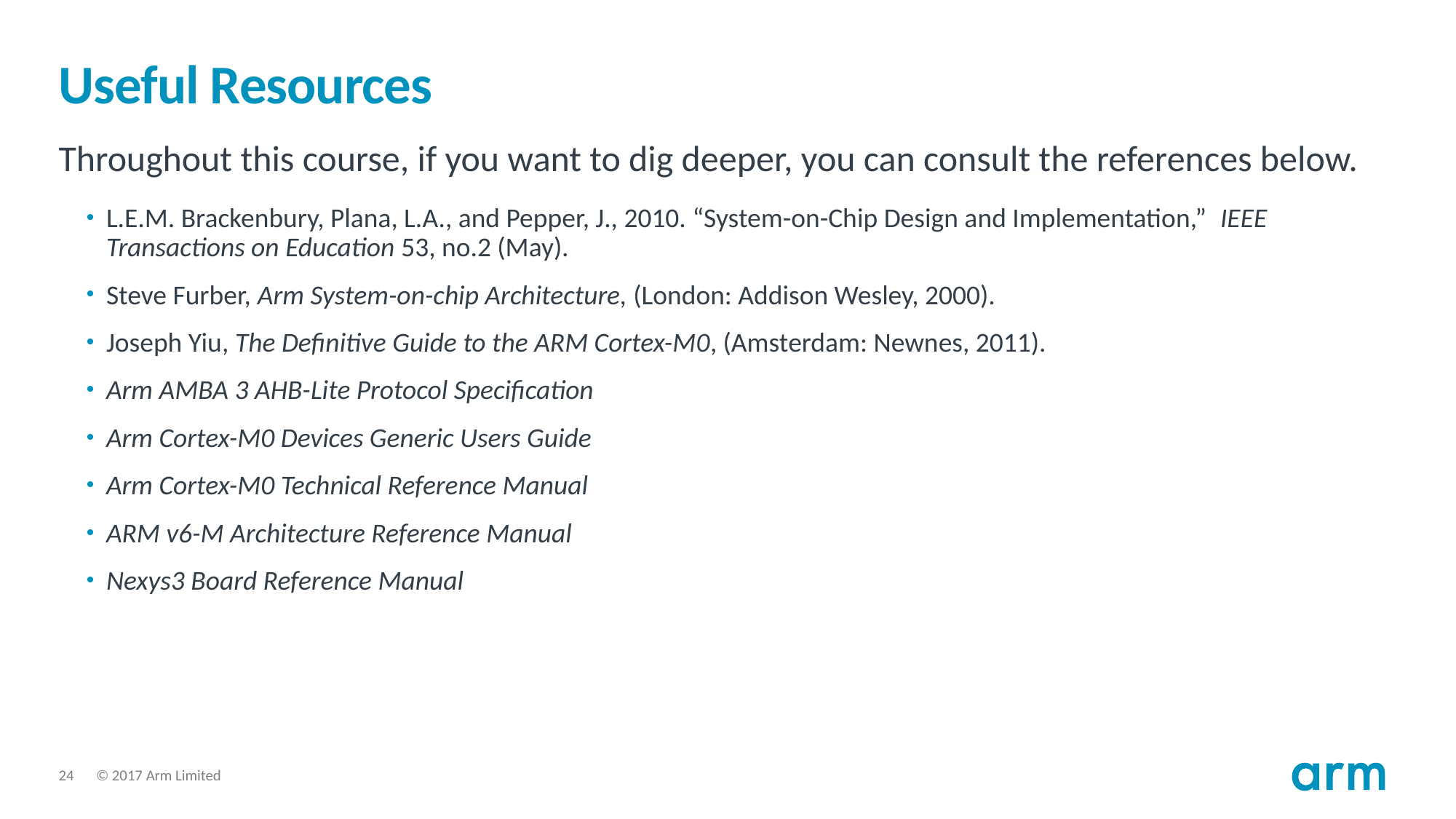

# Useful Resources
Throughout this course, if you want to dig deeper, you can consult the references below.
L.E.M. Brackenbury, Plana, L.A., and Pepper, J., 2010. “System-on-Chip Design and Implementation,”  IEEE Transactions on Education 53, no.2 (May).
Steve Furber, Arm System-on-chip Architecture, (London: Addison Wesley, 2000).
Joseph Yiu, The Definitive Guide to the ARM Cortex-M0, (Amsterdam: Newnes, 2011).
Arm AMBA 3 AHB-Lite Protocol Specification
Arm Cortex-M0 Devices Generic Users Guide
Arm Cortex-M0 Technical Reference Manual
ARM v6-M Architecture Reference Manual
Nexys3 Board Reference Manual